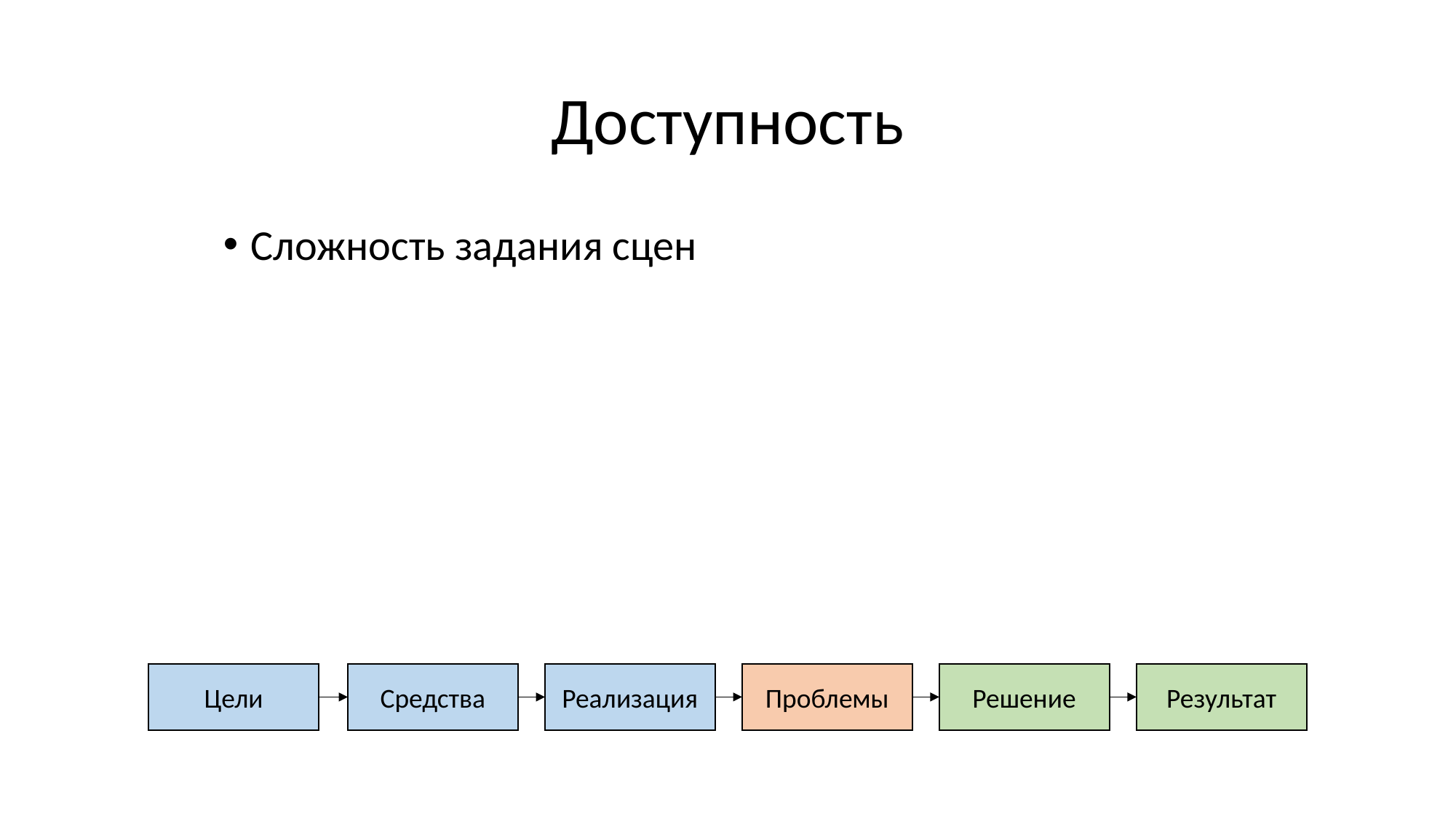

# Доступность
Сложность задания сцен

Цели
Средства
Решение
Результат
Проблемы
Реализация